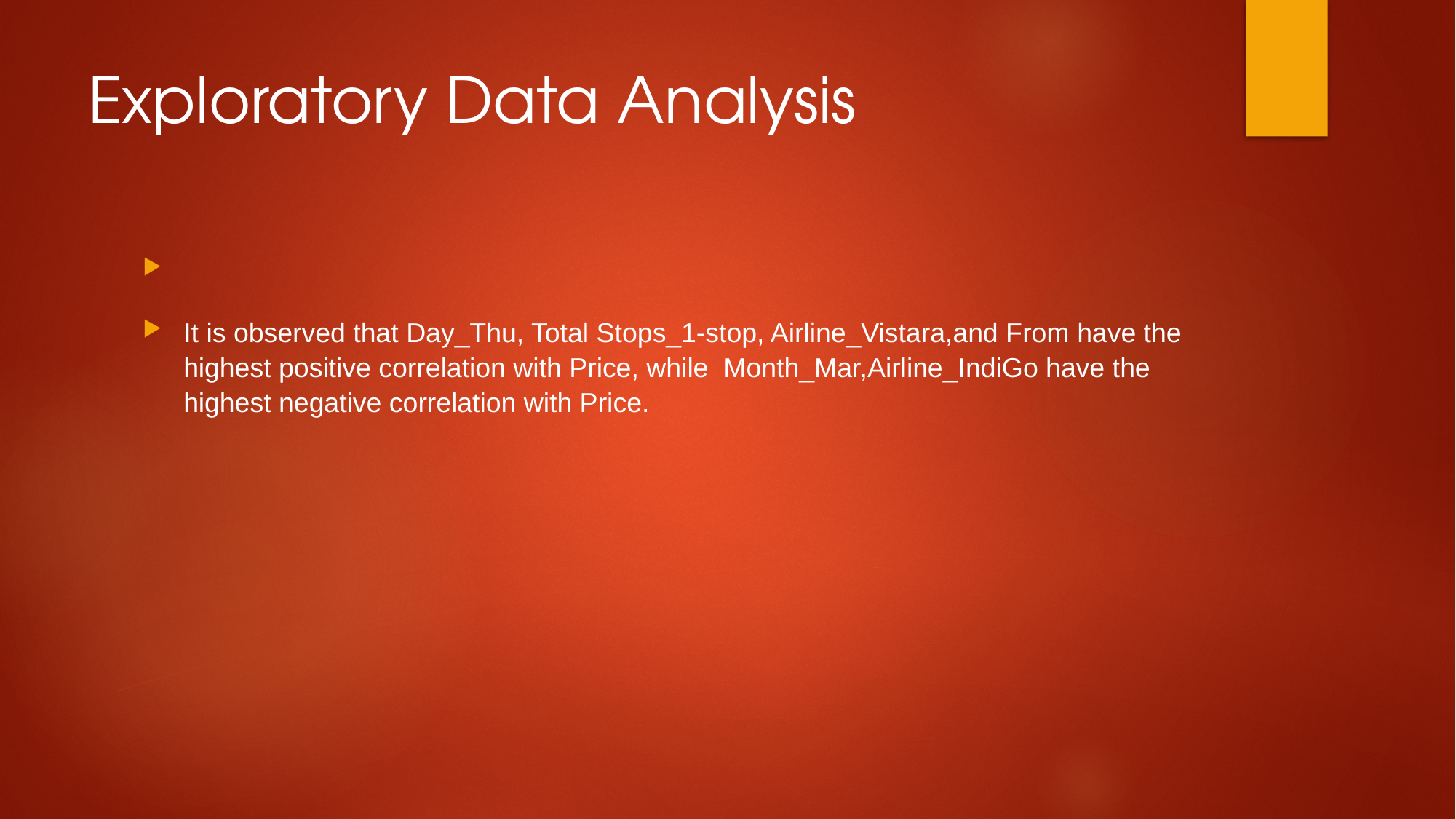

# Exploratory Data Analysis

It is observed that Day_Thu, Total Stops_1-stop, Airline_Vistara,and From have the highest positive correlation with Price, while  Month_Mar,Airline_IndiGo have the highest negative correlation with Price.